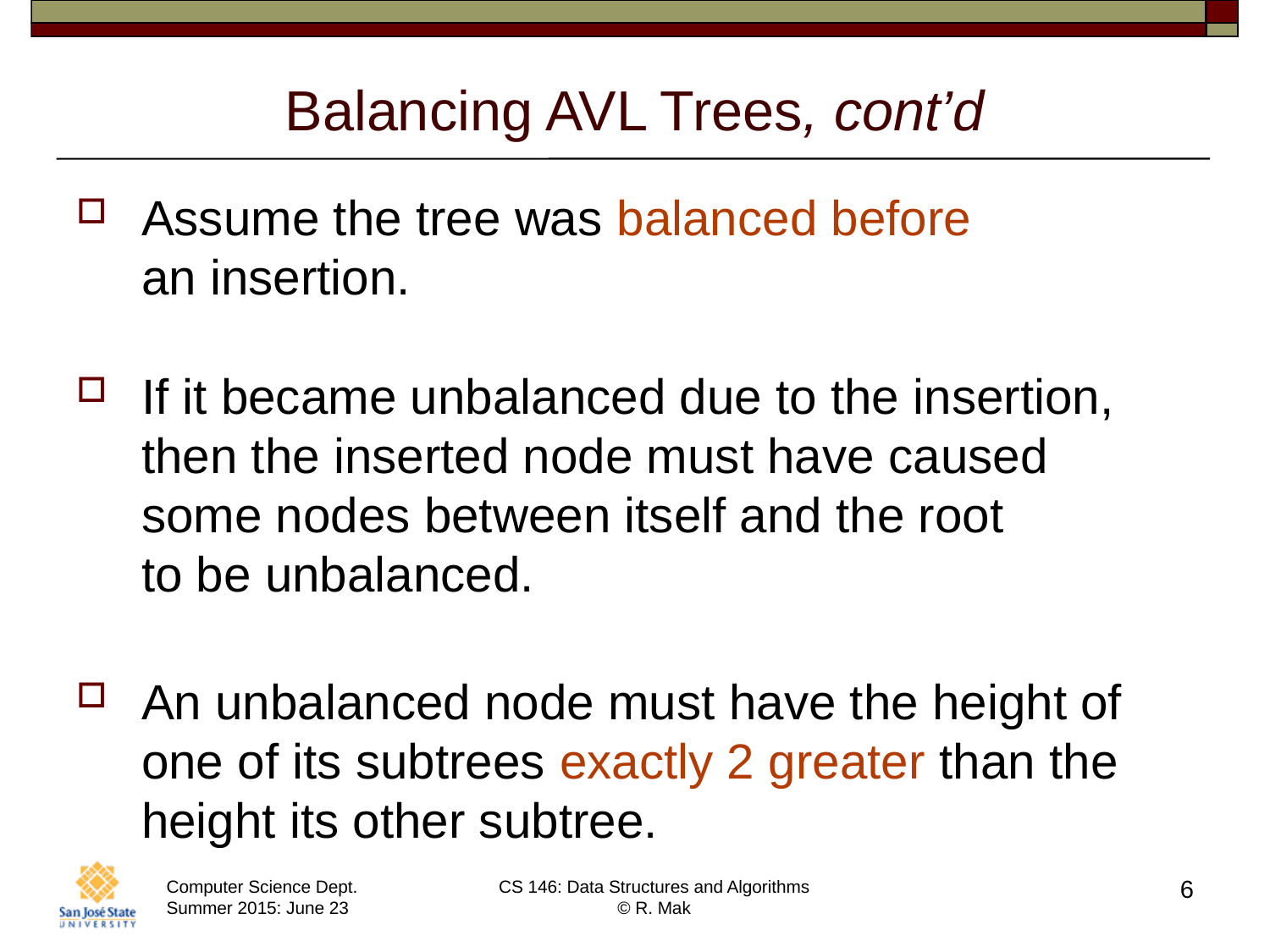

# Balancing AVL Trees, cont’d
Assume the tree was balanced before
an insertion.

If it became unbalanced due to the insertion, then the inserted node must have caused
some nodes between itself and the root
to be unbalanced.

An unbalanced node must have the height of
one of its subtrees exactly 2 greater than the
height its other subtree.
6